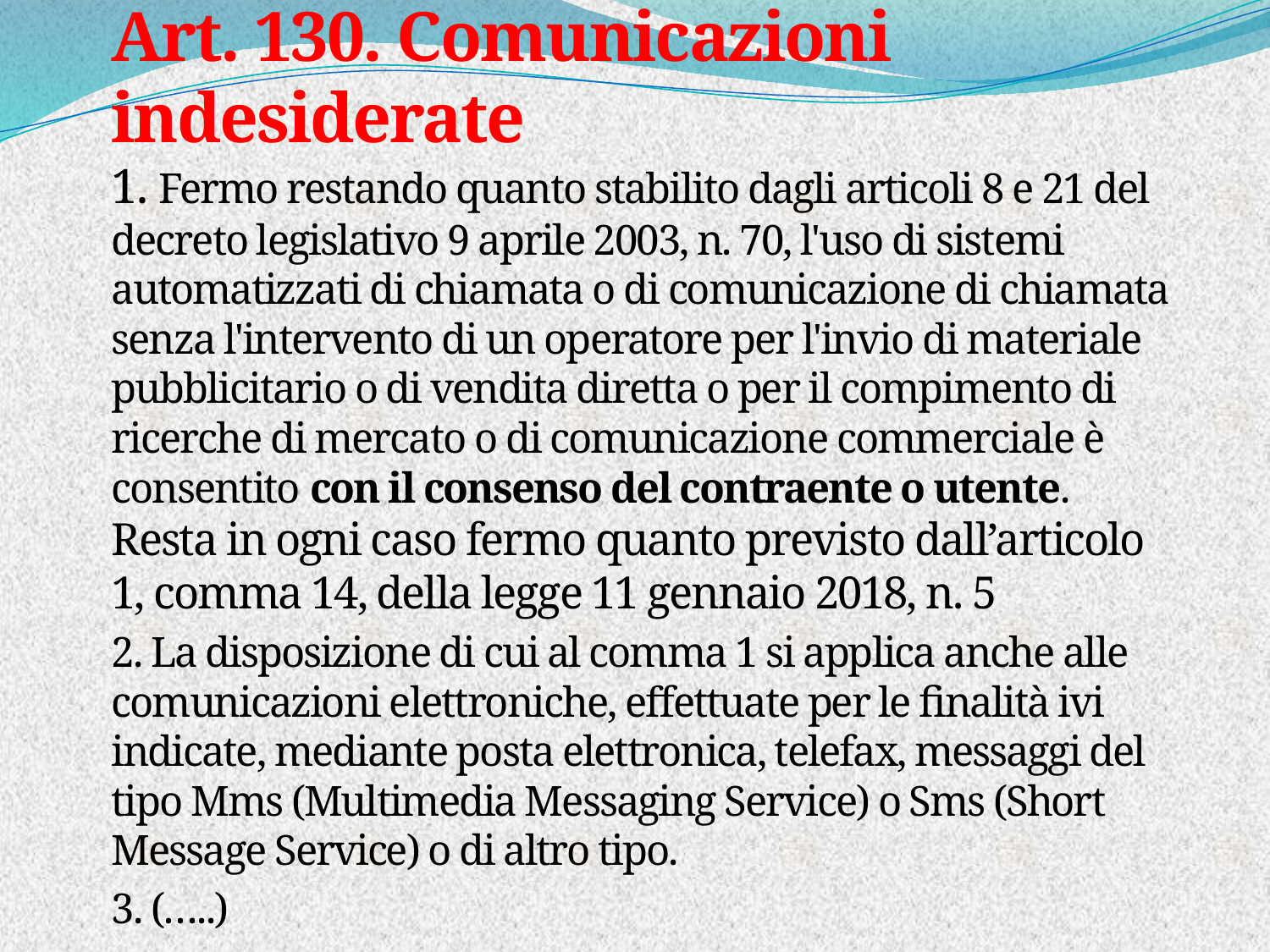

Art. 130. Comunicazioni indesiderate
1. Fermo restando quanto stabilito dagli articoli 8 e 21 del decreto legislativo 9 aprile 2003, n. 70, l'uso di sistemi automatizzati di chiamata o di comunicazione di chiamata senza l'intervento di un operatore per l'invio di materiale pubblicitario o di vendita diretta o per il compimento di ricerche di mercato o di comunicazione commerciale è consentito con il consenso del contraente o utente. Resta in ogni caso fermo quanto previsto dall’articolo 1, comma 14, della legge 11 gennaio 2018, n. 5
2. La disposizione di cui al comma 1 si applica anche alle comunicazioni elettroniche, effettuate per le finalità ivi indicate, mediante posta elettronica, telefax, messaggi del tipo Mms (Multimedia Messaging Service) o Sms (Short Message Service) o di altro tipo.
3. (…..)